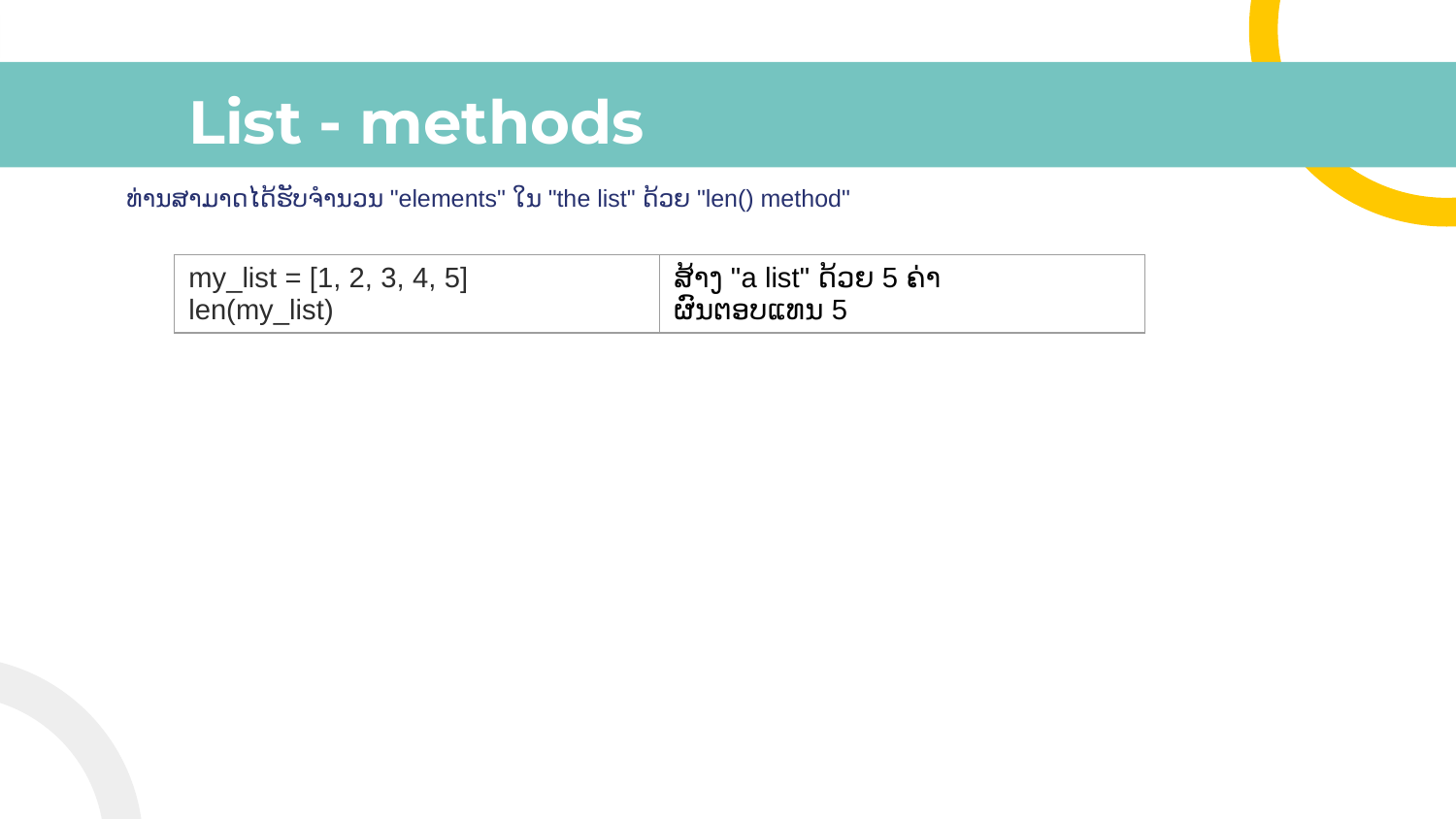

# List - methods
ທ່ານສາມາດໄດ້ຮັບຈໍານວນ "elements" ໃນ "the list" ດ້ວຍ "len() method"
| my\_list = [1, 2, 3, 4, 5] len(my\_list) | ສ້າງ "a list" ດ້ວຍ 5 ຄ່າ ຜົນຕອບແທນ 5 |
| --- | --- |